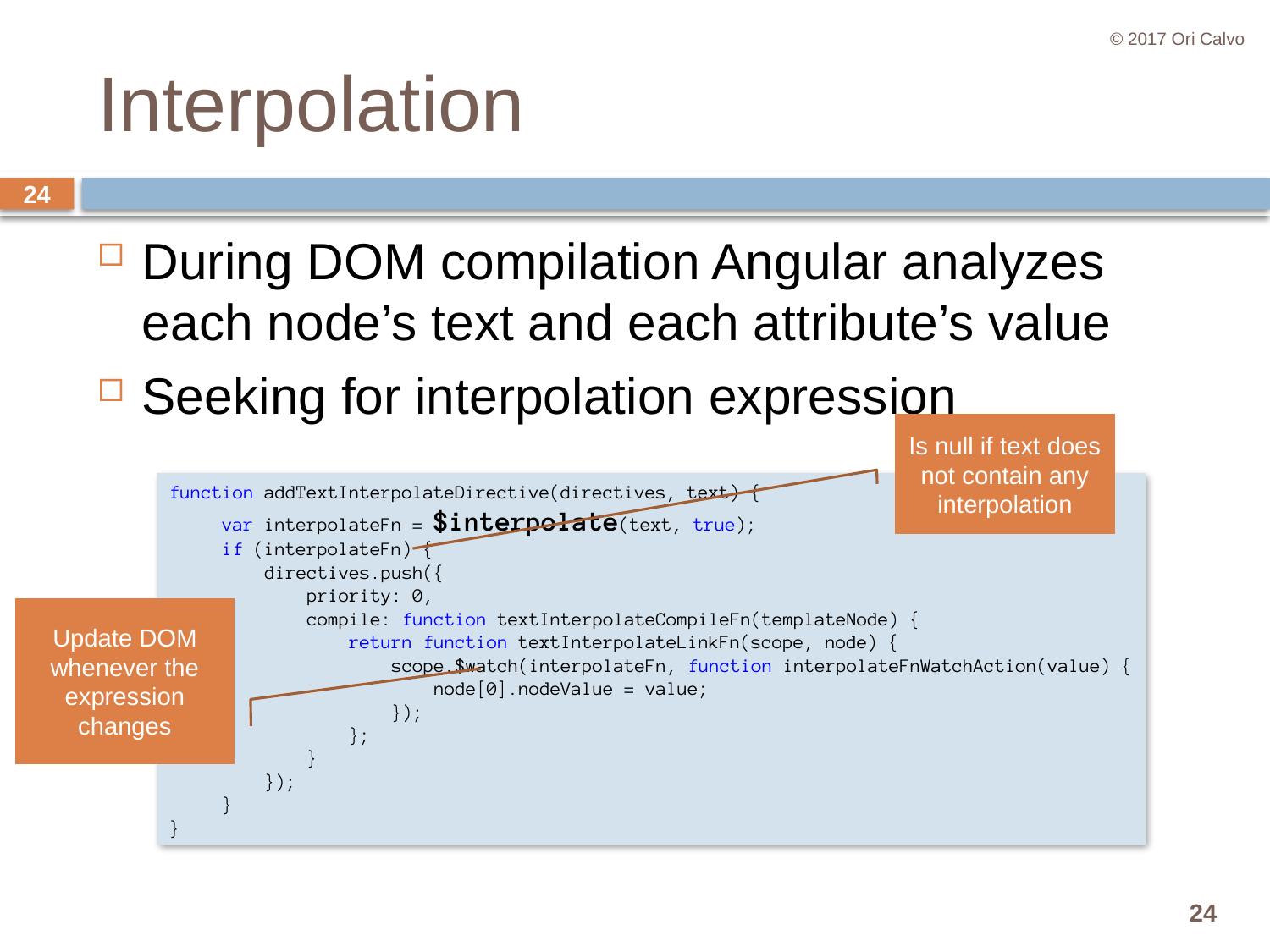

© 2017 Ori Calvo
# Interpolation
24
During DOM compilation Angular analyzes each node’s text and each attribute’s value
Seeking for interpolation expression
Is null if text does not contain any interpolation
function addTextInterpolateDirective(directives, text) {
     var interpolateFn = $interpolate(text, true);
     if (interpolateFn) {
         directives.push({
             priority: 0,
             compile: function textInterpolateCompileFn(templateNode) {
                 return function textInterpolateLinkFn(scope, node) {
                     scope.$watch(interpolateFn, function interpolateFnWatchAction(value) {
                         node[0].nodeValue = value;
                     });
                 };
             }
         });
     }
}
Update DOM whenever the expression changes